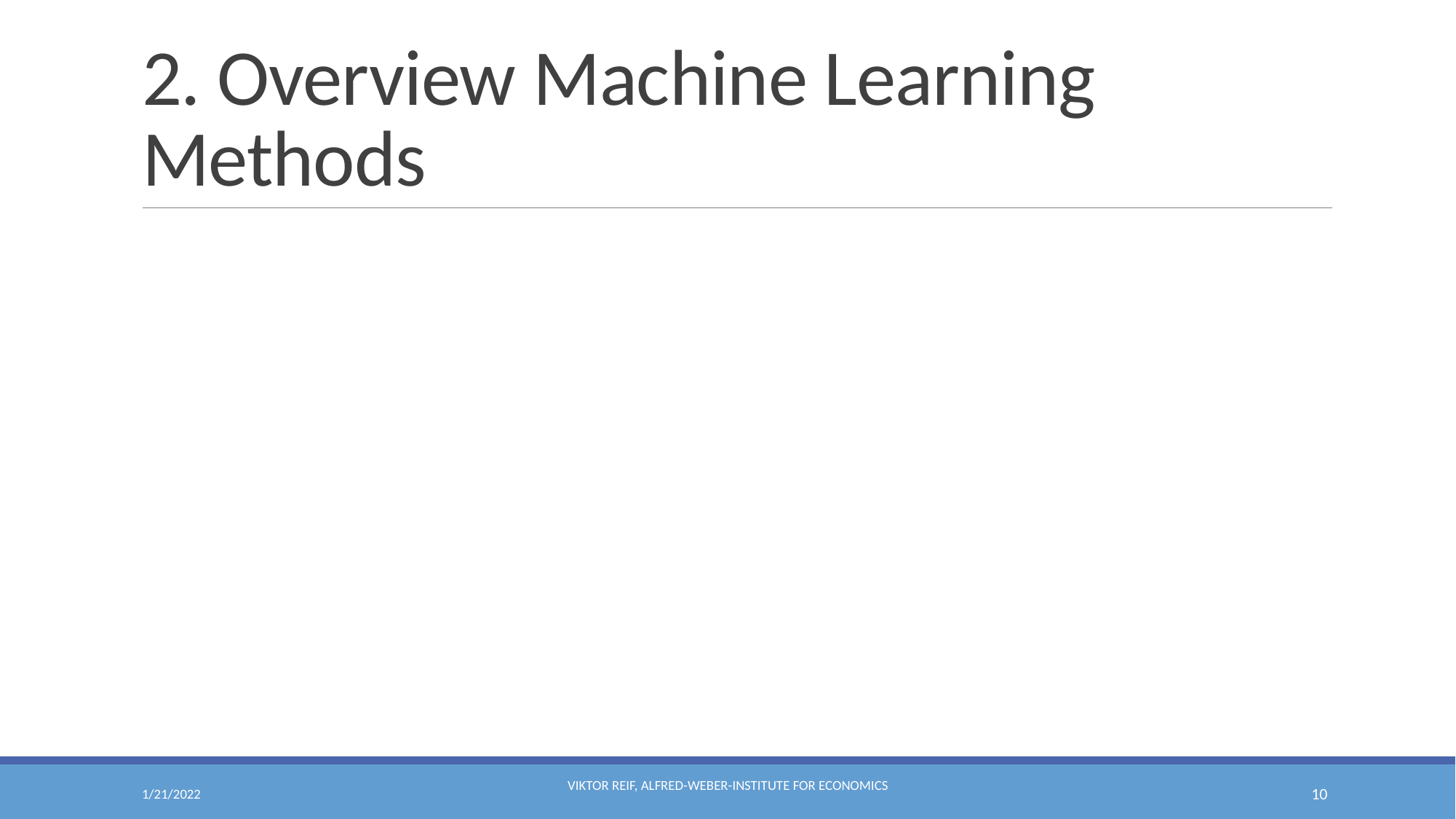

# 2. Overview Machine Learning Methods

1/21/2022
Viktor Reif, Alfred-Weber-Institute for Economics

10